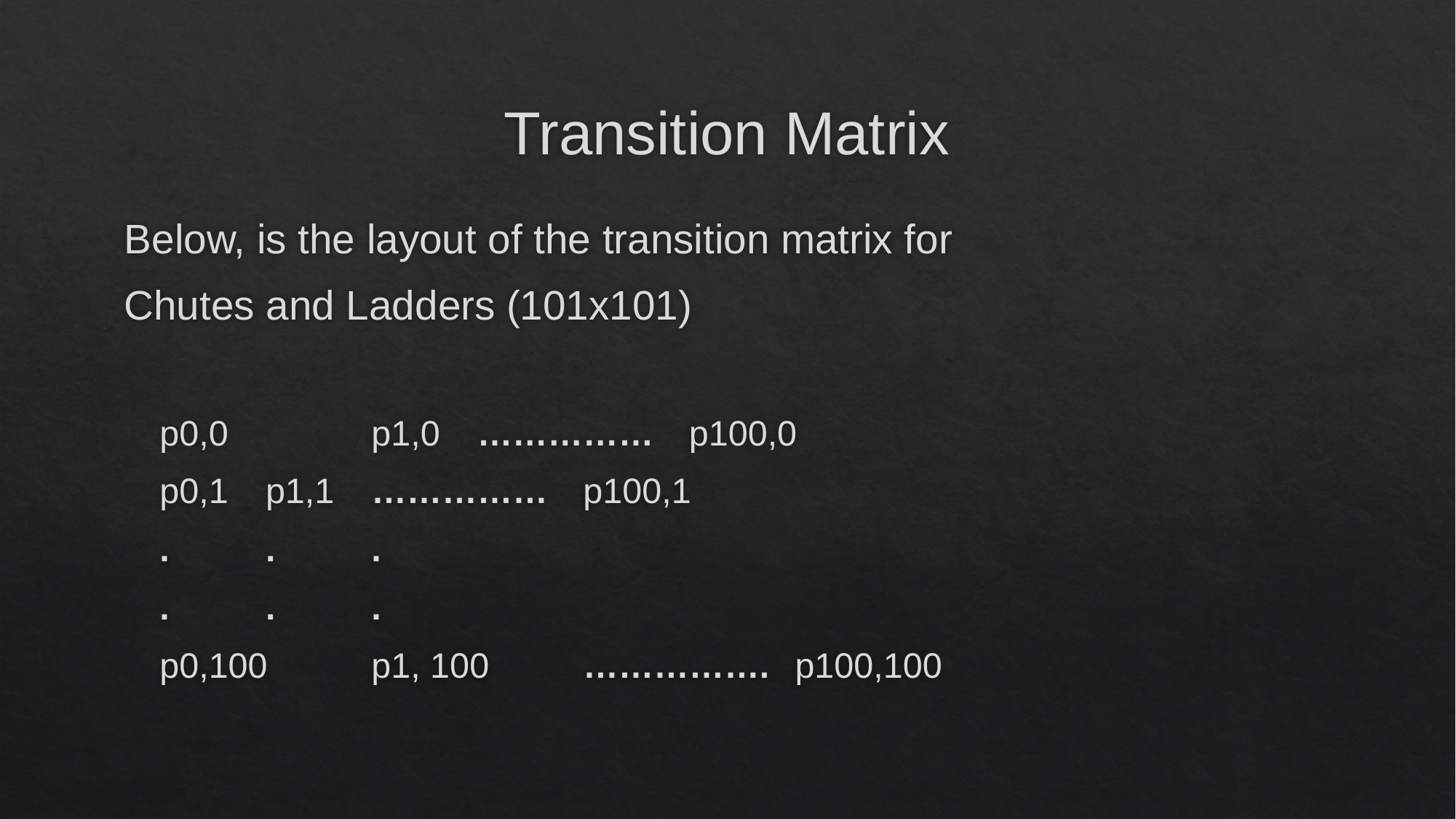

# Transition Matrix
Below, is the layout of the transition matrix for
Chutes and Ladders (101x101)

					p0,0	 	p1,0		……………	p100,0
					p0,1		p1,1		……………	p100,1
					.			.							.
					.			.							.
					p0,100		p1, 100	…………….	p100,100